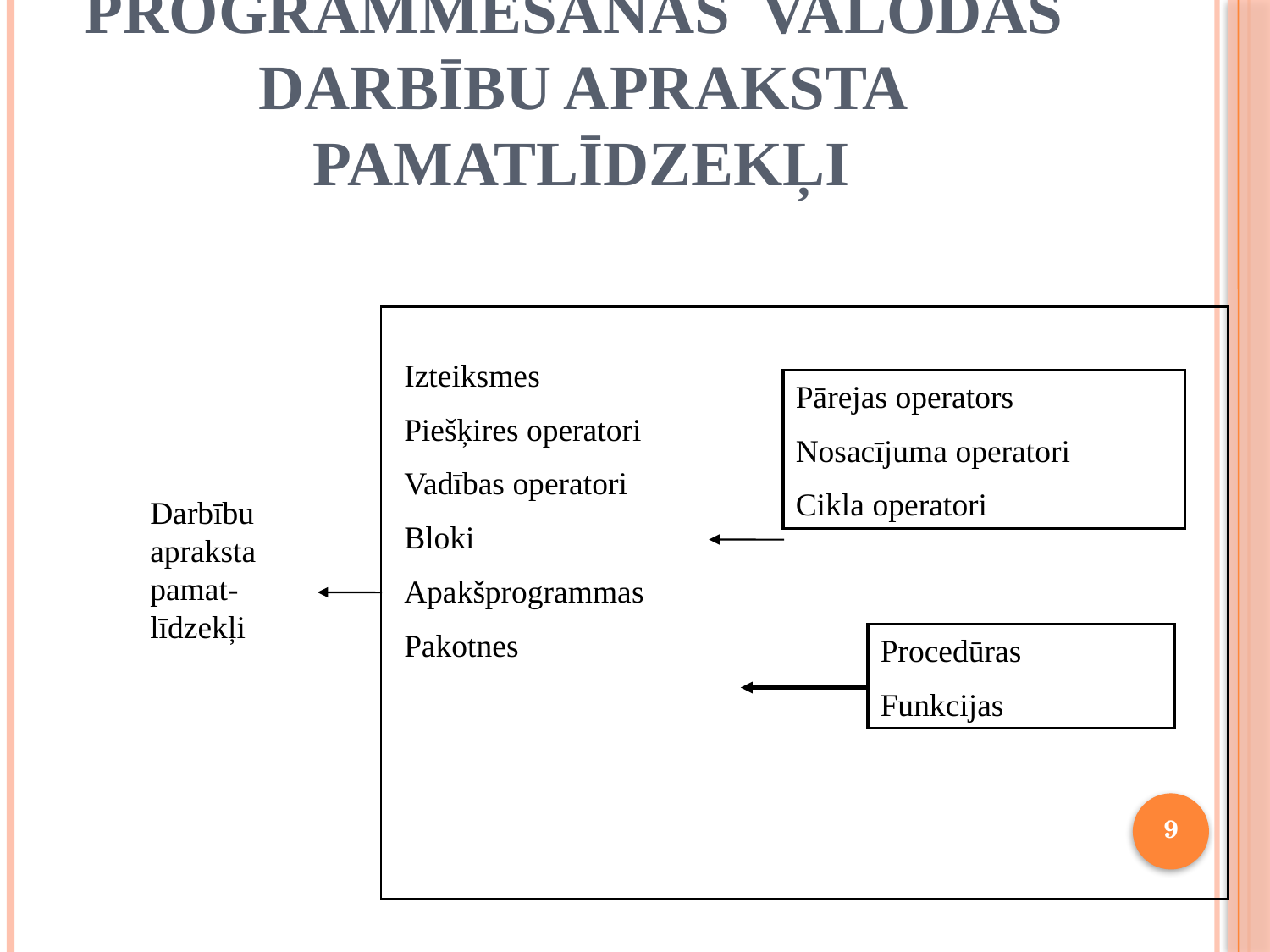

# Programmēšanas  valodas Darbību apraksta pamatlīdzekļi

Izteiksmes
Piešķires operatori
Vadības operatori
Bloki
Apakšprogrammas
Pakotnes
Pārejas operators
Nosacījuma operatori
Cikla operatori
Darbību apraksta pamat-līdzekļi

Procedūras
Funkcijas

9